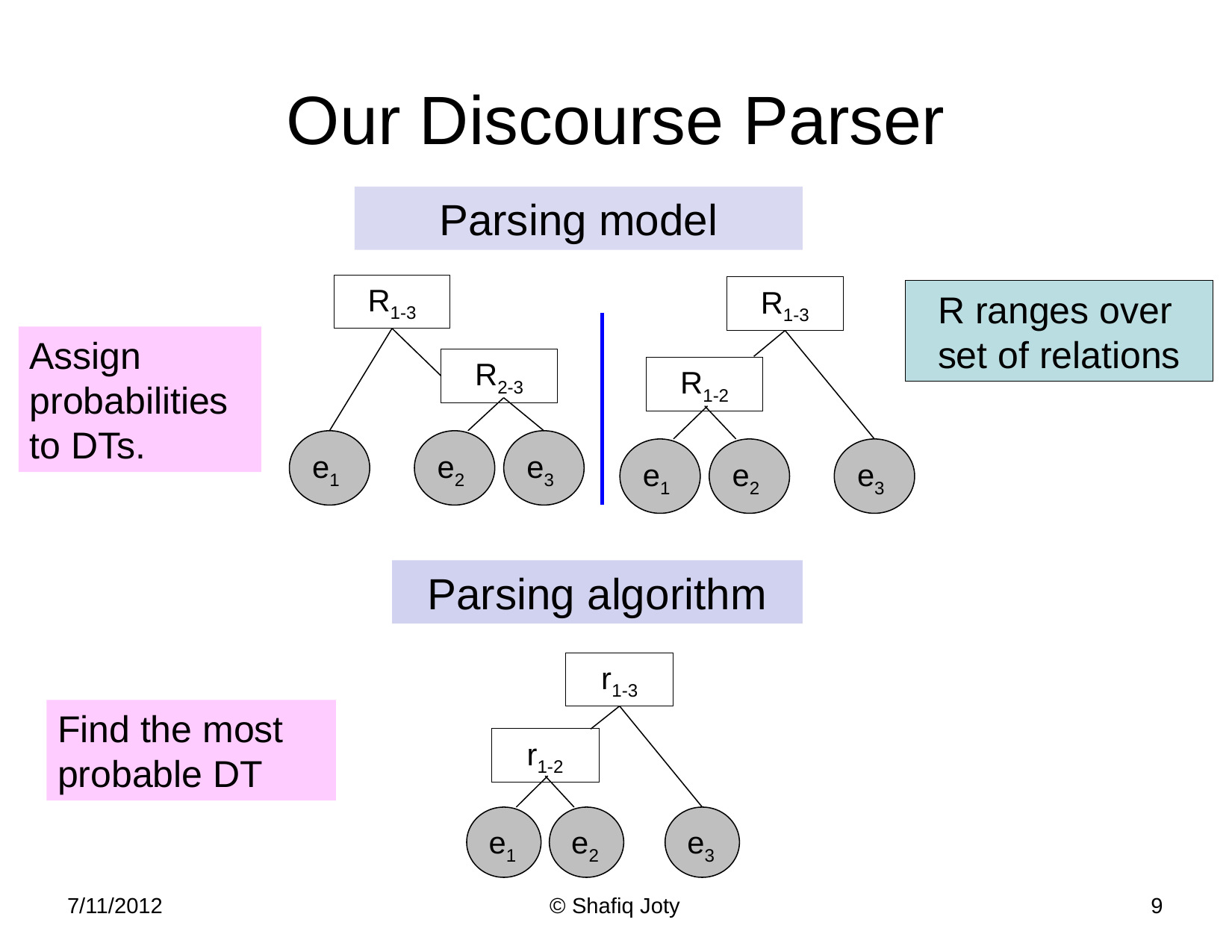

# Our Discourse Parser
Parsing model
R1-3
R1-3
R2-3
R1-2
e1
e2
e3
e1
e2
e3
R ranges over set of relations
Assign probabilities to DTs.
Parsing algorithm
r1-3
r1-2
e1
e2
e3
Find the most probable DT
7/11/2012
© Shafiq Joty
9